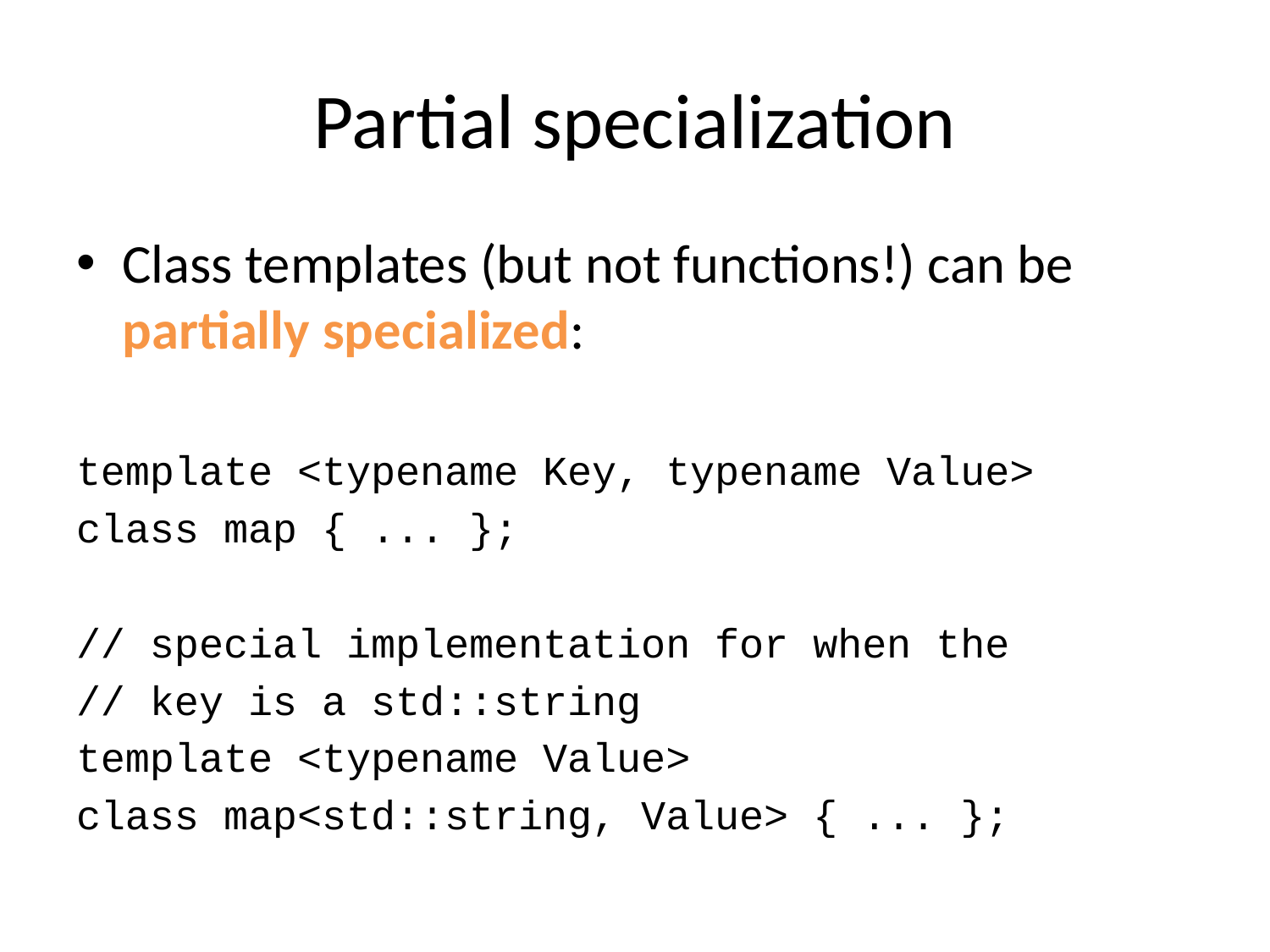

# Partial specialization
Class templates (but not functions!) can be partially specialized:

template <typename Key, typename Value>
class map { ... };

// special implementation for when the
// key is a std::string
template <typename Value>
class map<std::string, Value> { ... };